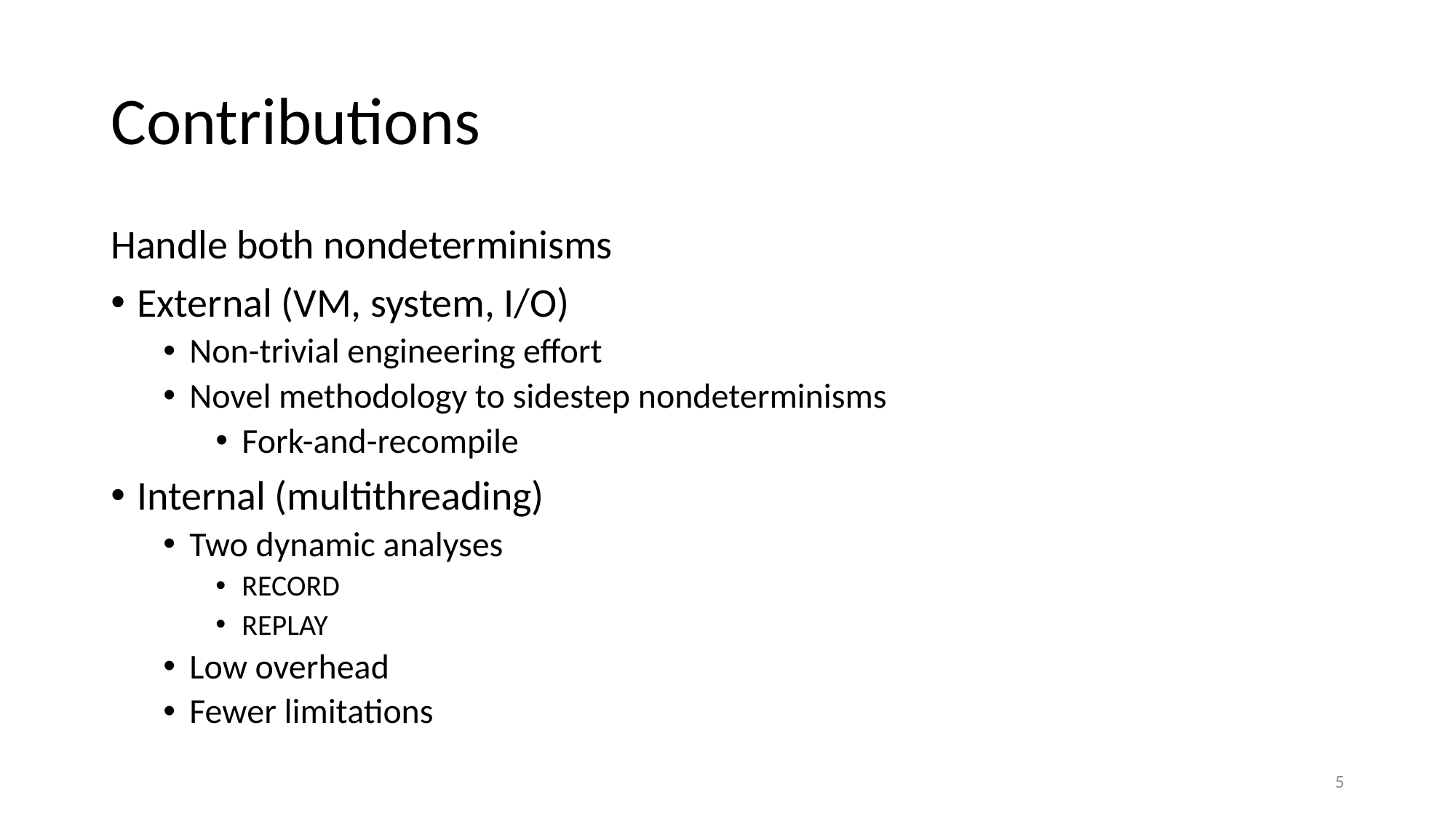

# Contributions
Handle both nondeterminisms
External (VM, system, I/O)
Non-trivial engineering effort
Novel methodology to sidestep nondeterminisms
Fork-and-recompile
Internal (multithreading)
Two dynamic analyses
RECORD
REPLAY
Low overhead
Fewer limitations

5